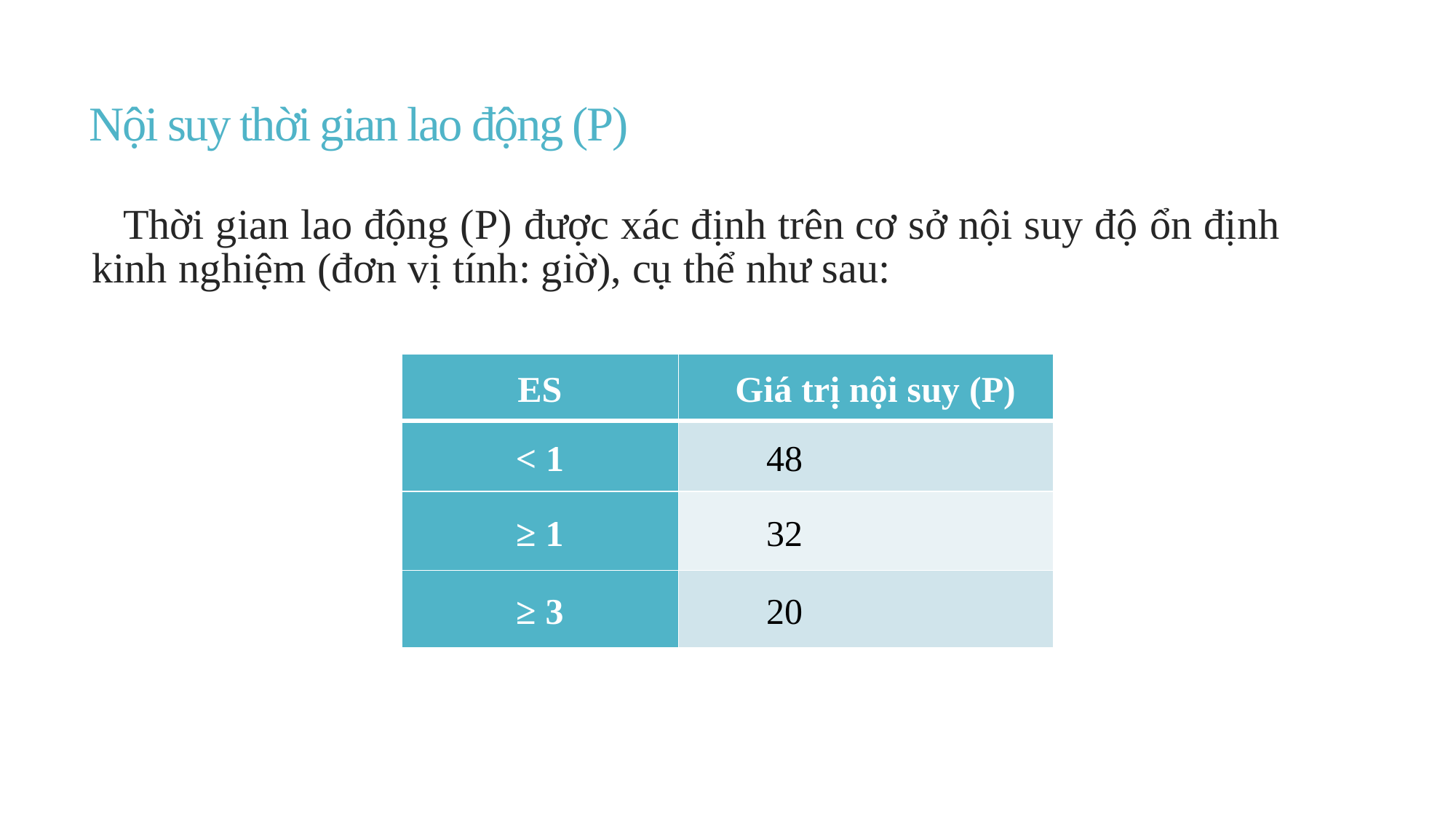

# Nội suy thời gian lao động (P)

   Thời gian lao động (P) được xác định trên cơ sở nội suy độ ổn định kinh nghiệm (đơn vị tính: giờ), cụ thể như sau:

| ES | Giá trị nội suy (P) |
| --- | --- |
| < 1 | 48 |
| ≥ 1 | 32 |
| ≥ 3 | 20 |